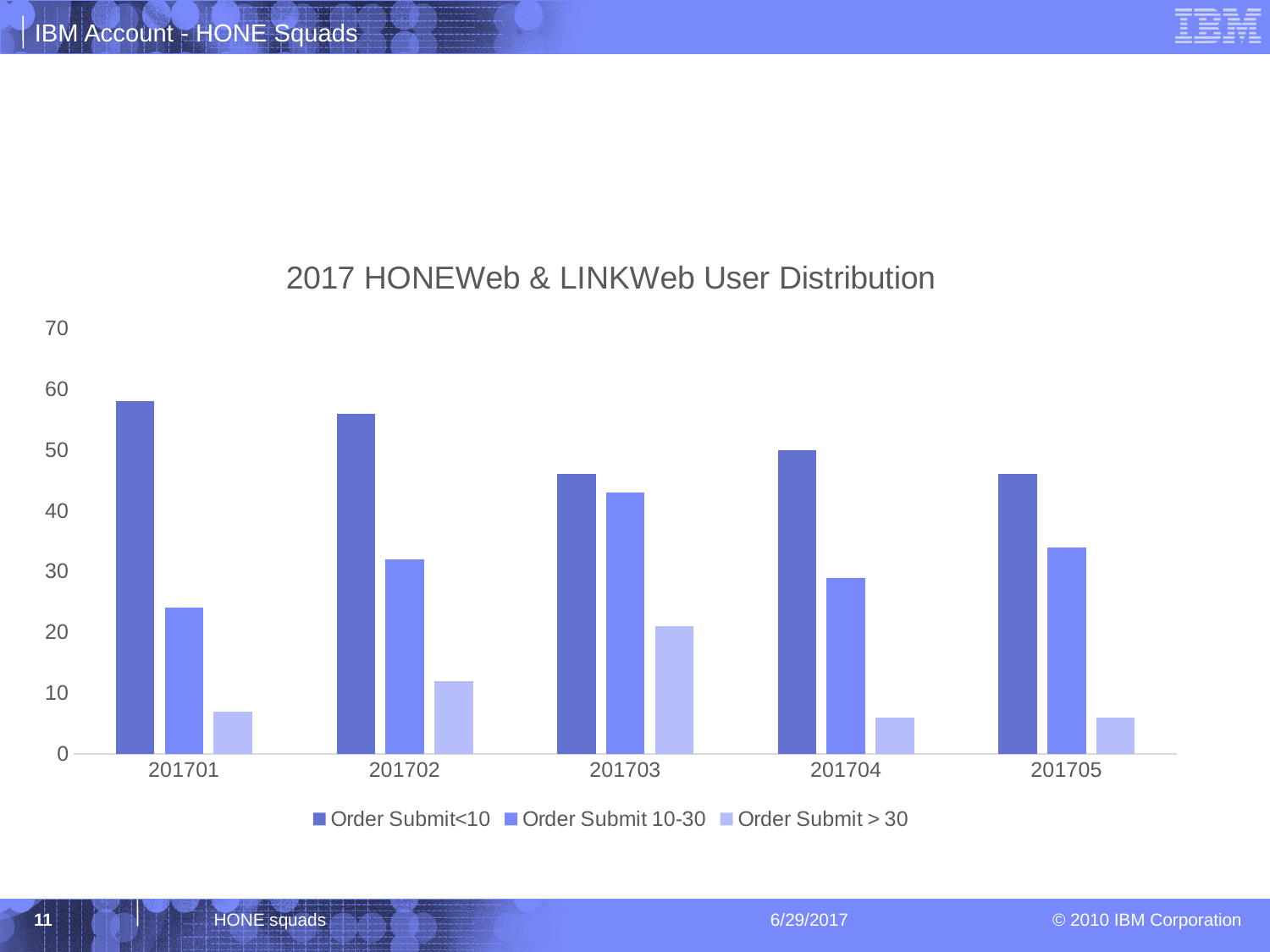

### Chart: 2017 HONEWeb & LINKWeb User Distribution

| Category | Order Submit<10 | Order Submit 10-30 | Order Submit > 30 |
|---|---|---|---|
| 201701 | 58.0 | 24.0 | 7.0 |
| 201702 | 56.0 | 32.0 | 12.0 |
| 201703 | 46.0 | 43.0 | 21.0 |
| 201704 | 50.0 | 29.0 | 6.0 |
| 201705 | 46.0 | 34.0 | 6.0 |
11
HONE squads
6/29/2017